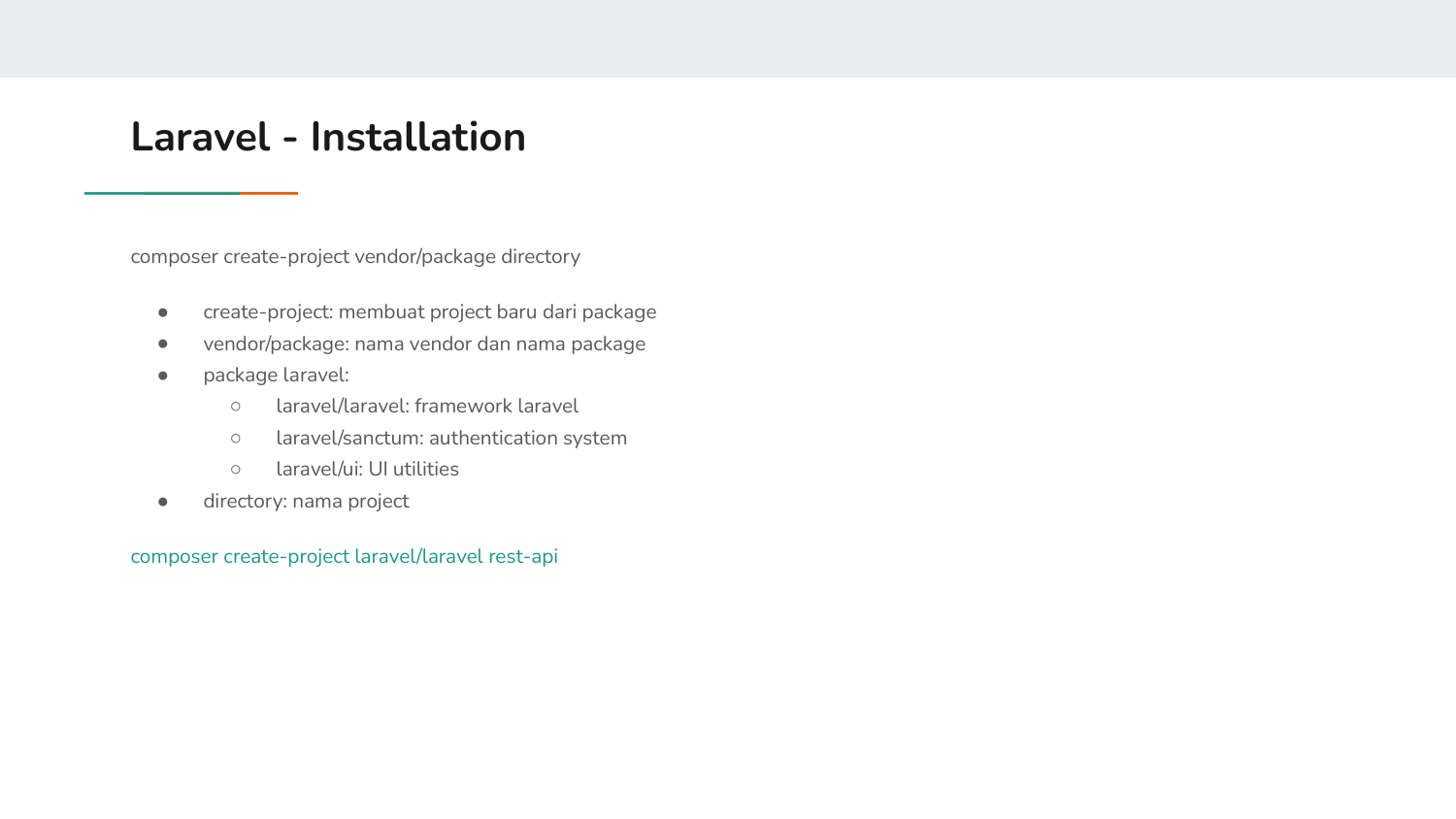

# Laravel - Installation
composer create-project vendor/package directory
create-project: membuat project baru dari package
vendor/package: nama vendor dan nama package
package laravel:
laravel/laravel: framework laravel
laravel/sanctum: authentication system
laravel/ui: UI utilities
directory: nama project
composer create-project laravel/laravel rest-api